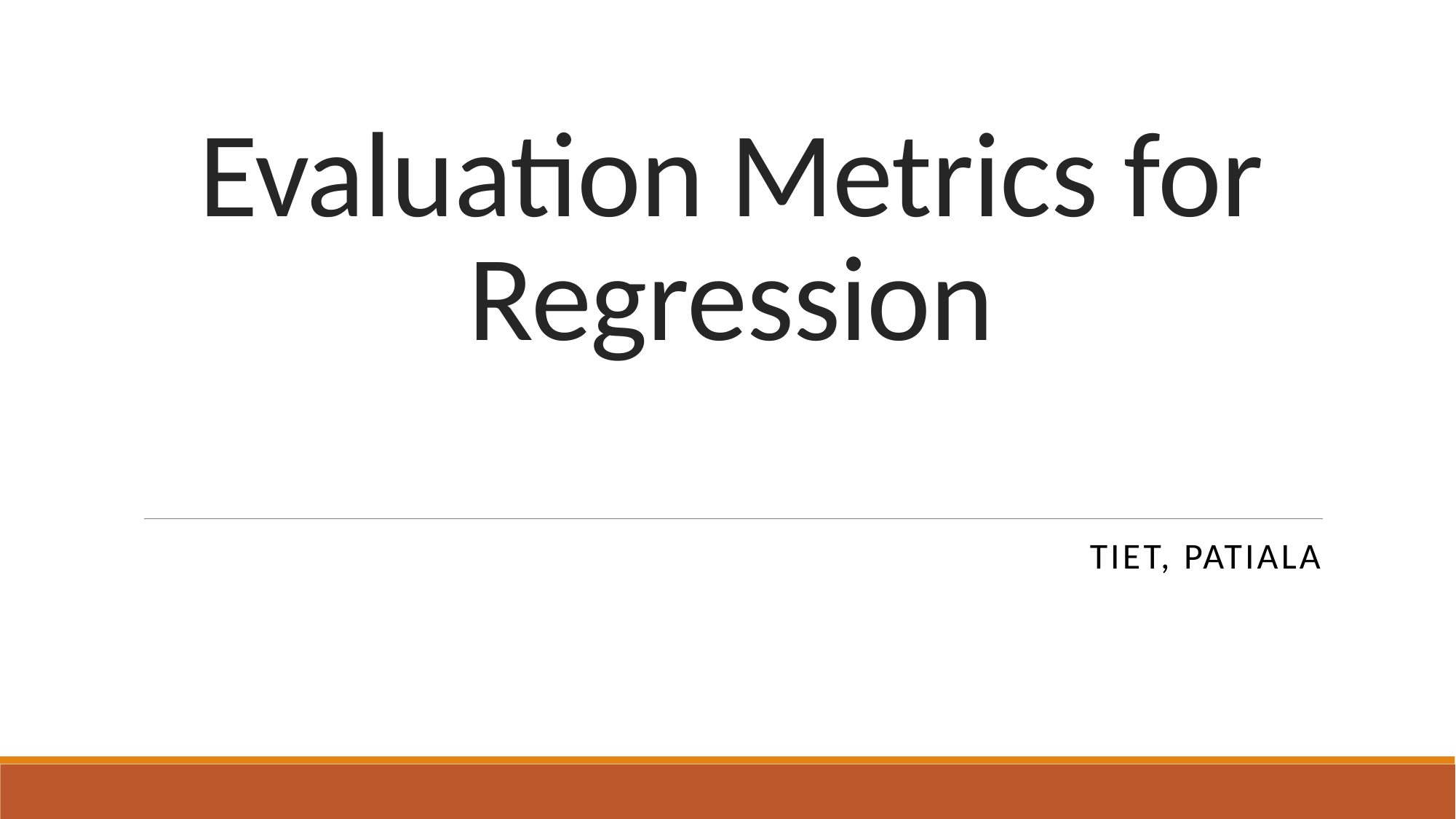

# Evaluation Metrics for Regression
TIET, Patiala